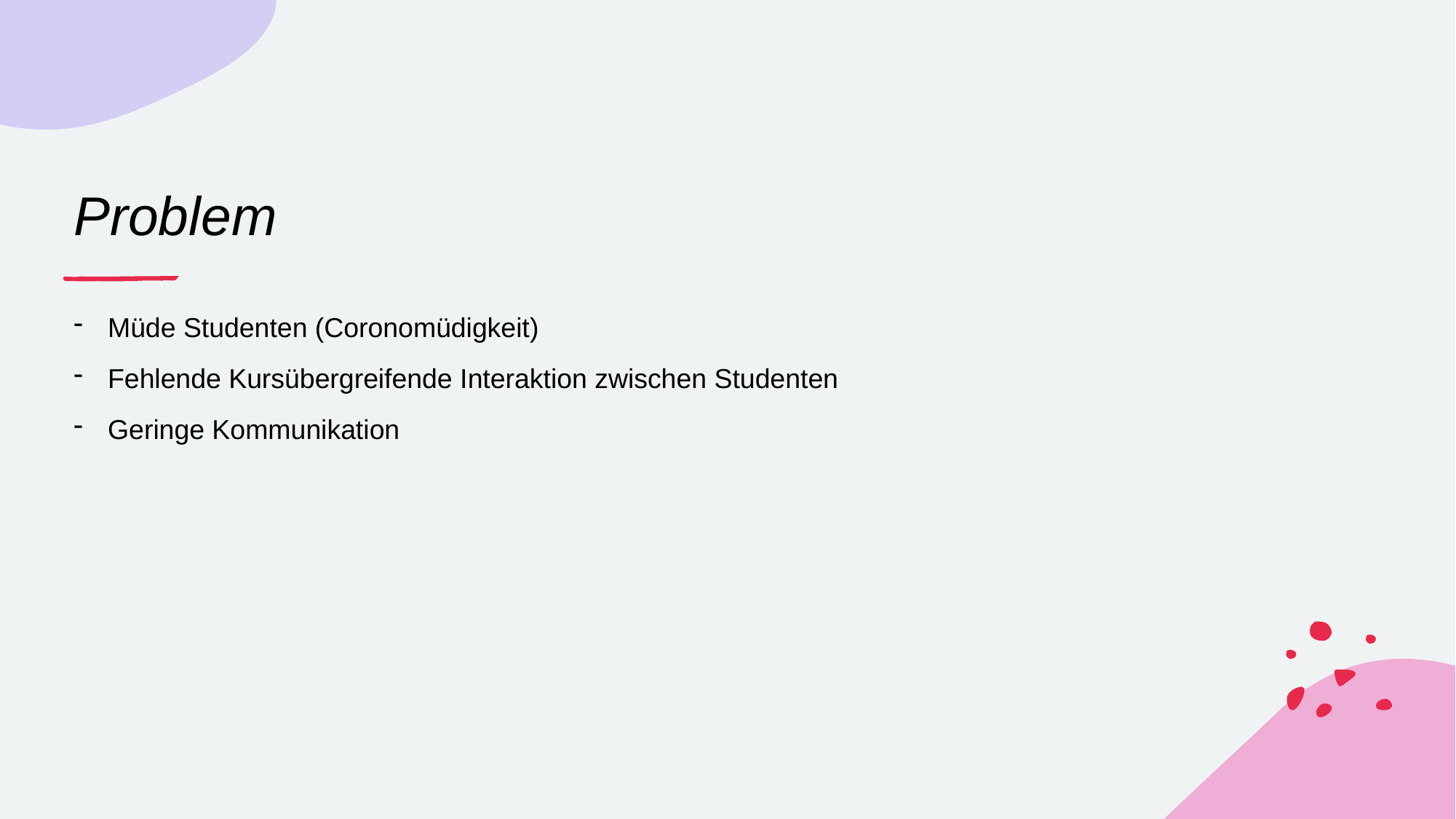

# Problem
Müde Studenten (Coronomüdigkeit)
Fehlende Kursübergreifende Interaktion zwischen Studenten
Geringe Kommunikation